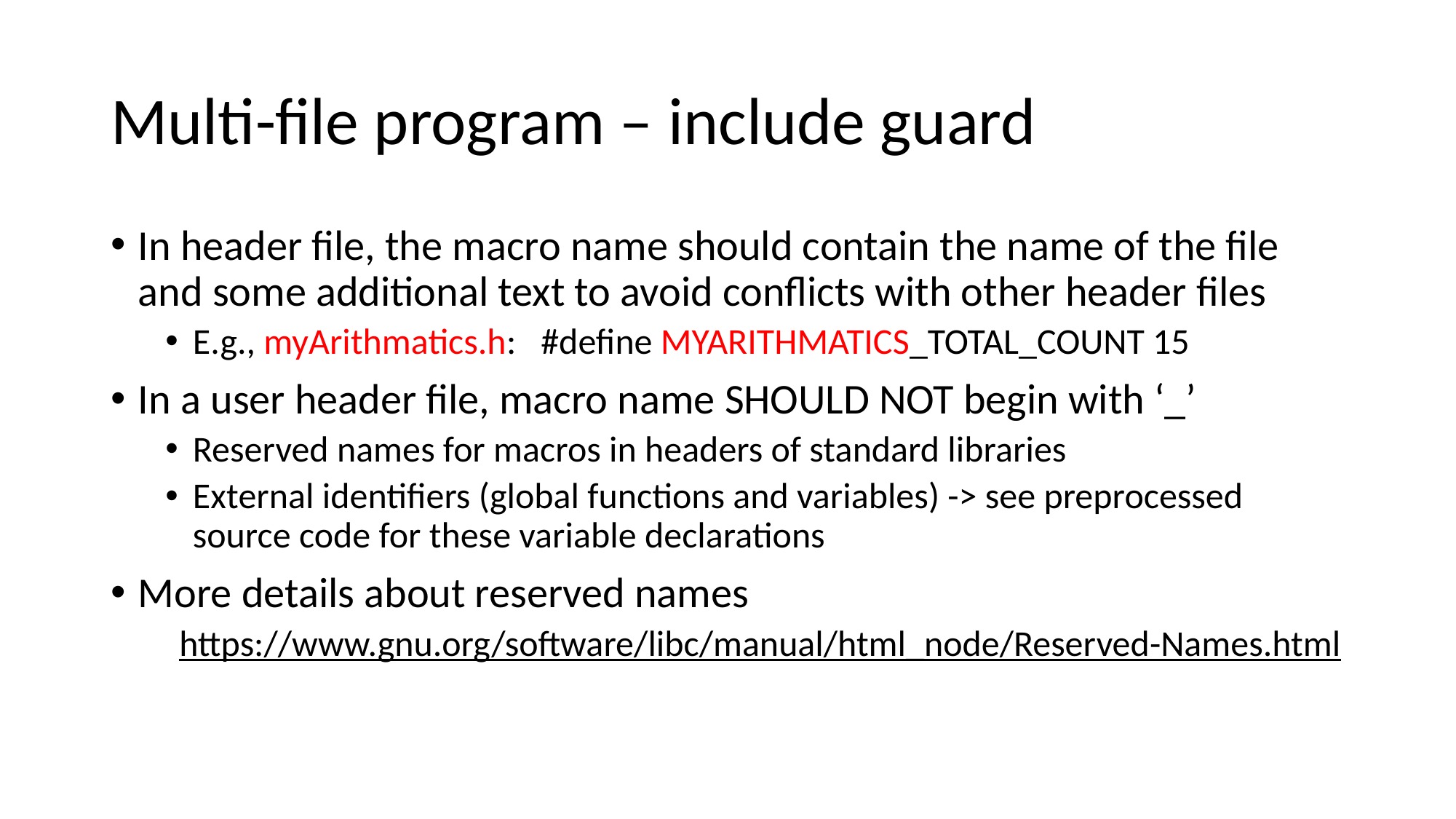

# Multi-file program – include guard
In header file, the macro name should contain the name of the file and some additional text to avoid conflicts with other header files
E.g., myArithmatics.h:   #define MYARITHMATICS_TOTAL_COUNT 15
In a user header file, macro name SHOULD NOT begin with ‘_’
Reserved names for macros in headers of standard libraries
External identifiers (global functions and variables) -> see preprocessed source code for these variable declarations
More details about reserved names
https://www.gnu.org/software/libc/manual/html_node/Reserved-Names.html